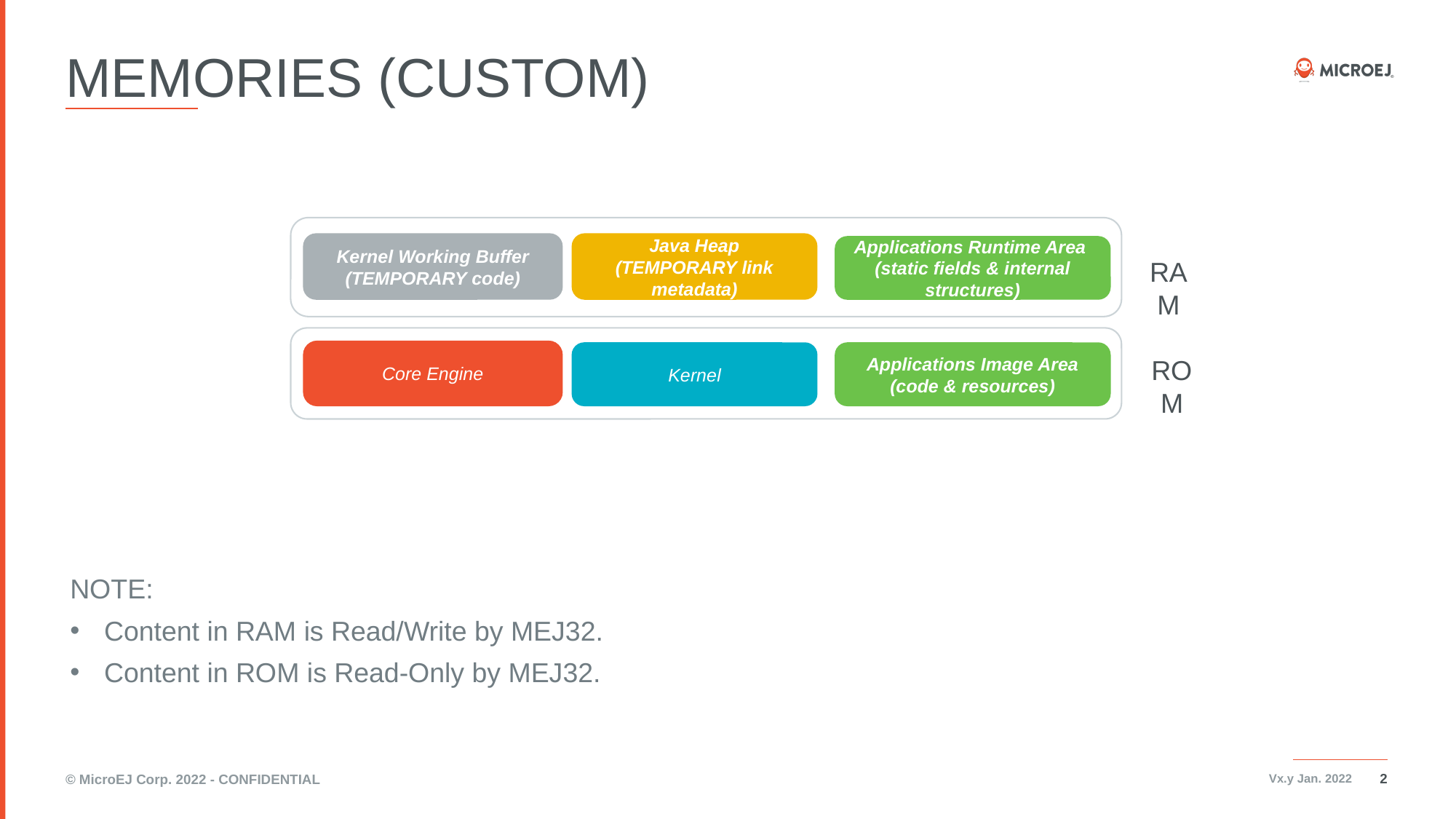

# MemorIES (Custom)

Kernel Working Buffer
(TEMPORARY code)
Java Heap
(TEMPORARY link metadata)
Applications Runtime Area
(static fields & internal structures)
RAM

Core Engine
Kernel
Applications Image Area
(code & resources)
ROM
NOTE:
Content in RAM is Read/Write by MEJ32.
Content in ROM is Read-Only by MEJ32.
© MicroEJ Corp. 2022 - CONFIDENTIAL
Vx.y Jan. 2022